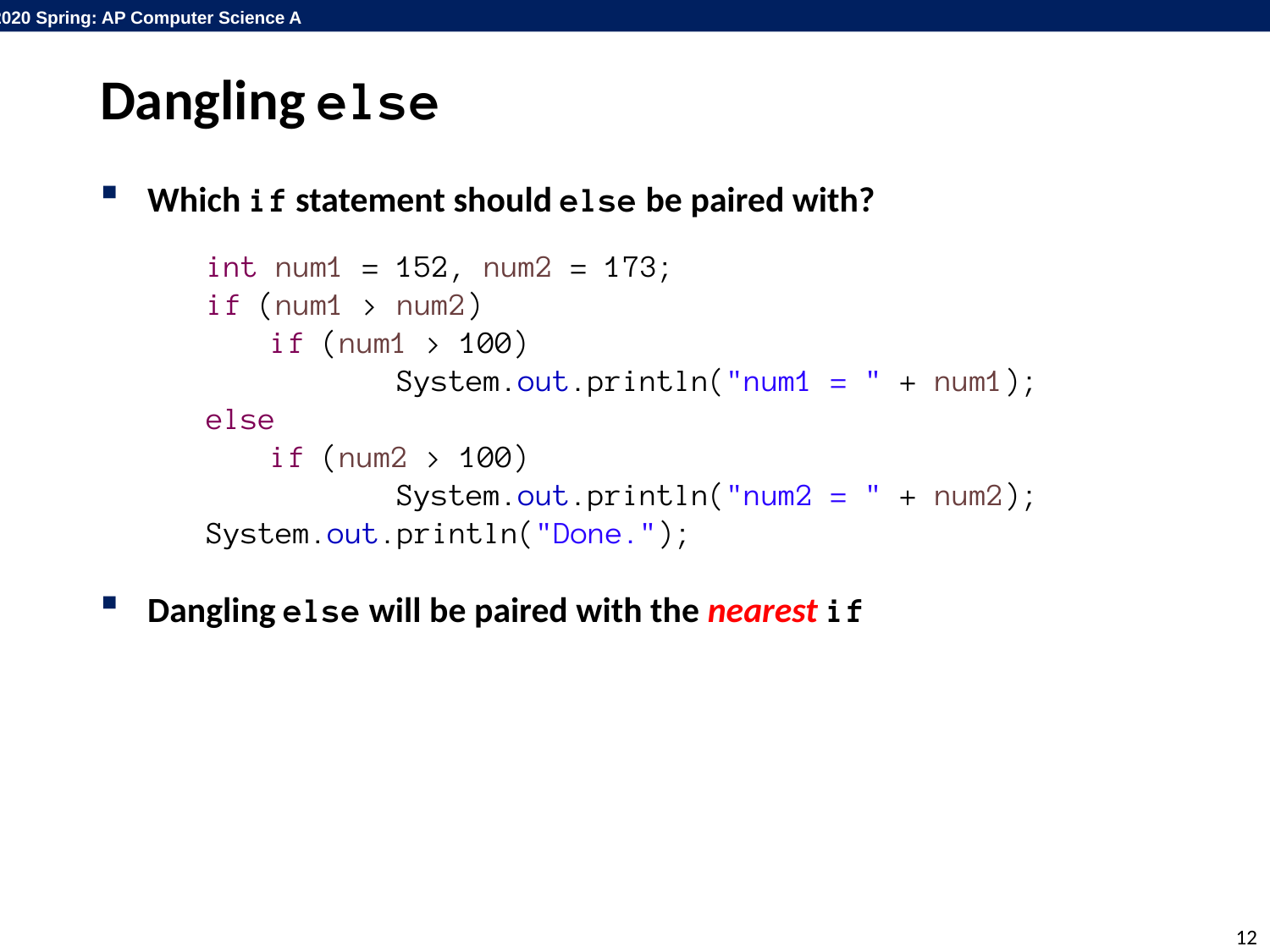

# Dangling else
Which if statement should else be paired with?

Dangling else will be paired with the nearest if

int num1 = 152, num2 = 173;
if (num1 > num2)
if (num1 > 100)
	System.out.println("num1 = " + num1);
else
if (num2 > 100)
	System.out.println("num2 = " + num2);
System.out.println("Done.");
12